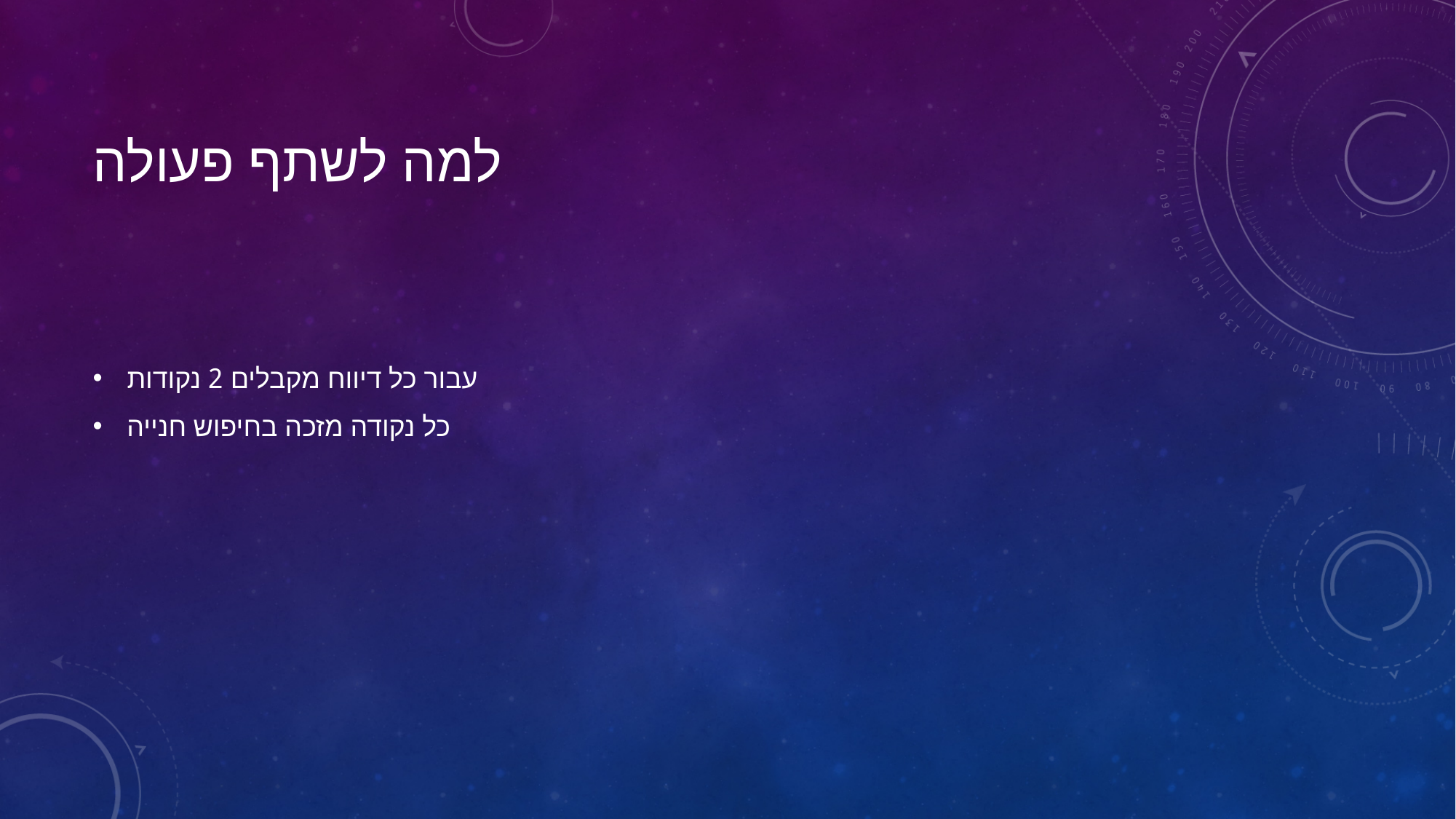

# למה לשתף פעולה
עבור כל דיווח מקבלים 2 נקודות
כל נקודה מזכה בחיפוש חנייה